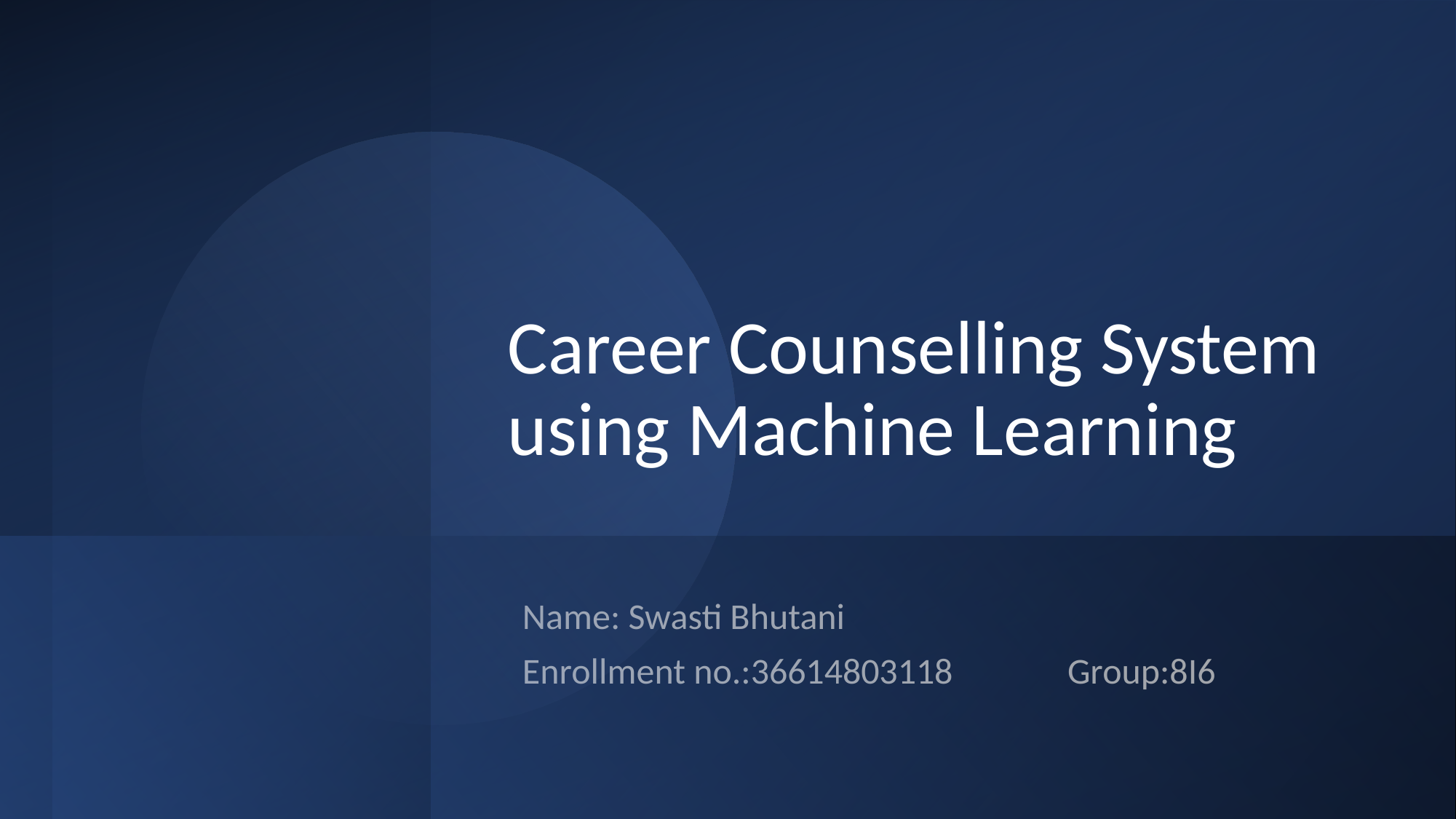

# Career Counselling System using Machine Learning

Name: Swasti Bhutani
Enrollment no.:36614803118              Group:8I6